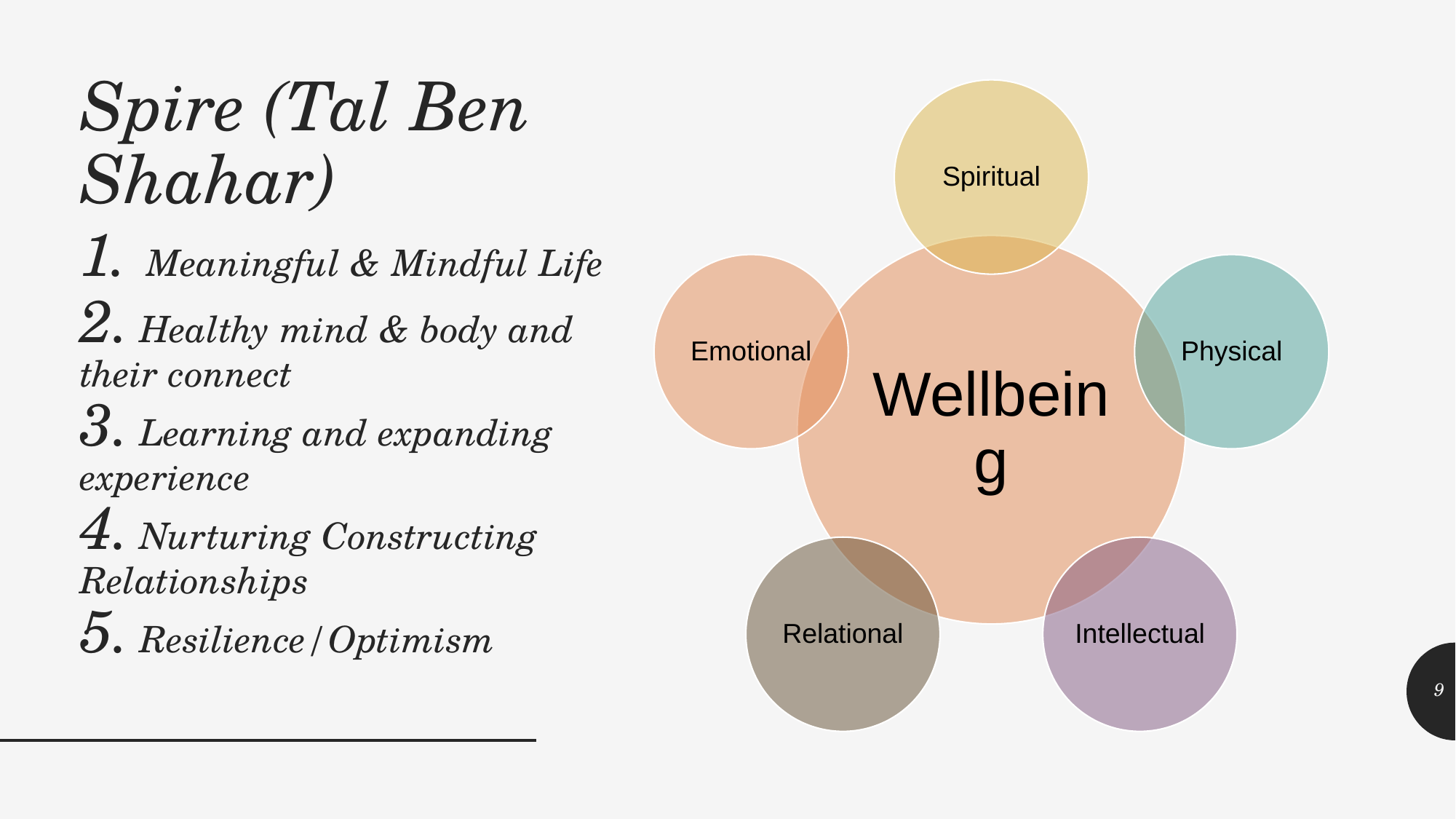

# Spire (Tal Ben Shahar) 1. Meaningful & Mindful Life 2. Healthy mind & body and their connect 3. Learning and expanding experience 4. Nurturing Constructing Relationships 5. Resilience/Optimism
Wellbeing
Spiritual
Physical
Intellectual
Relational
Emotional
9